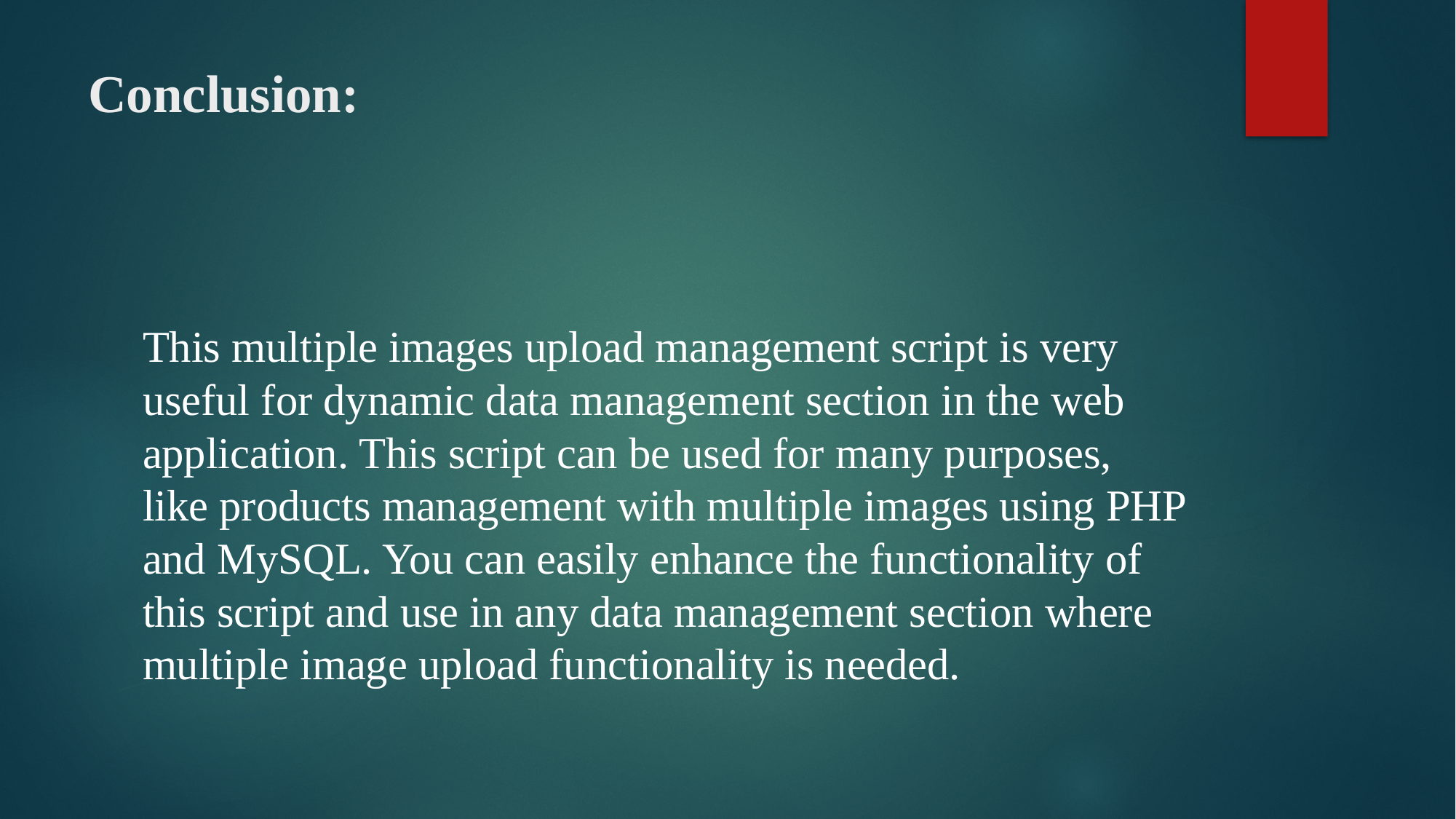

# Conclusion:

This multiple images upload management script is very useful for dynamic data management section in the web application. This script can be used for many purposes, like products management with multiple images using PHP and MySQL. You can easily enhance the functionality of this script and use in any data management section where multiple image upload functionality is needed.